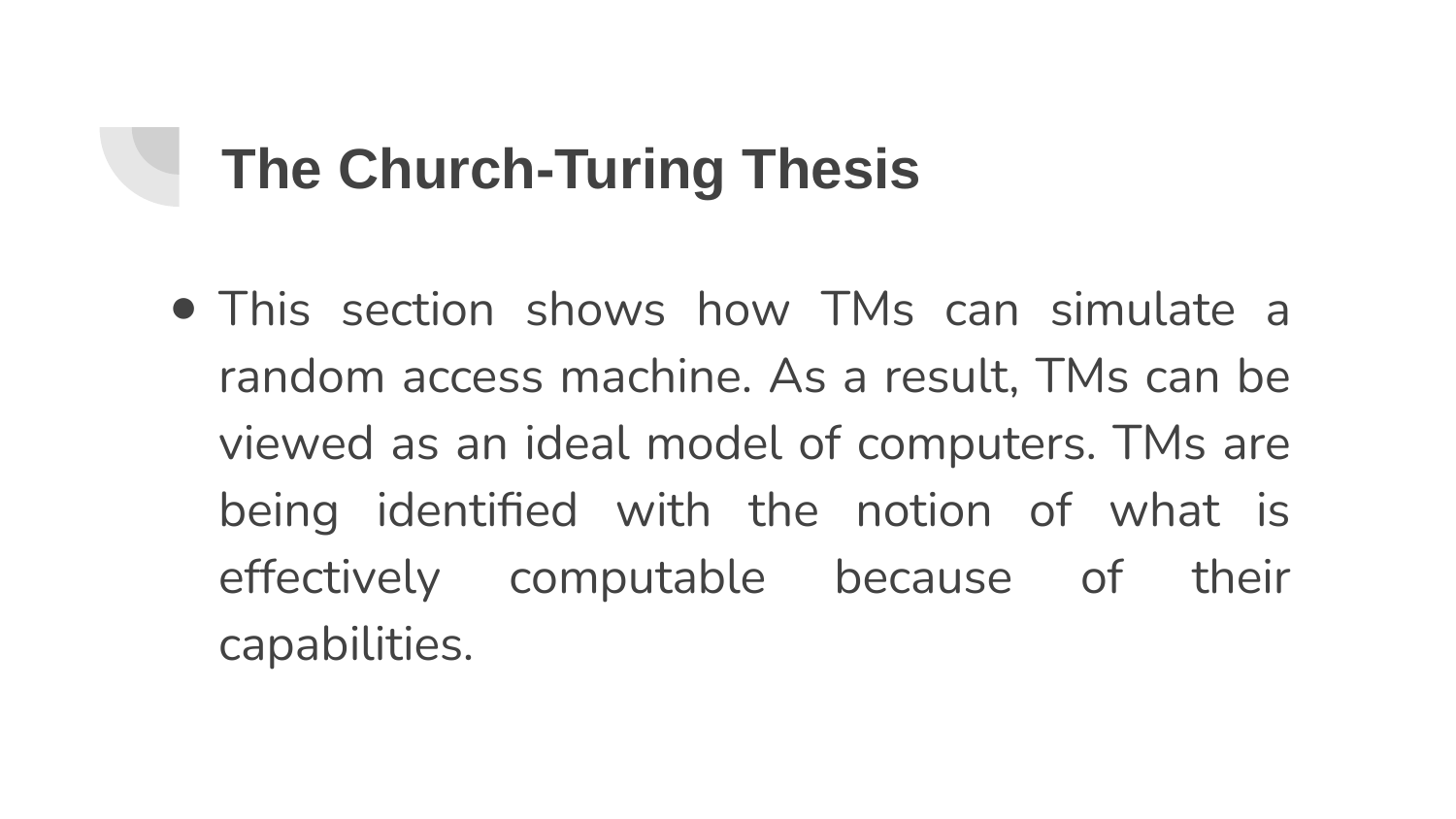

# The Church-Turing Thesis
This section shows how TMs can simulate a random access machine. As a result, TMs can be viewed as an ideal model of computers. TMs are being identified with the notion of what is effectively computable because of their capabilities.